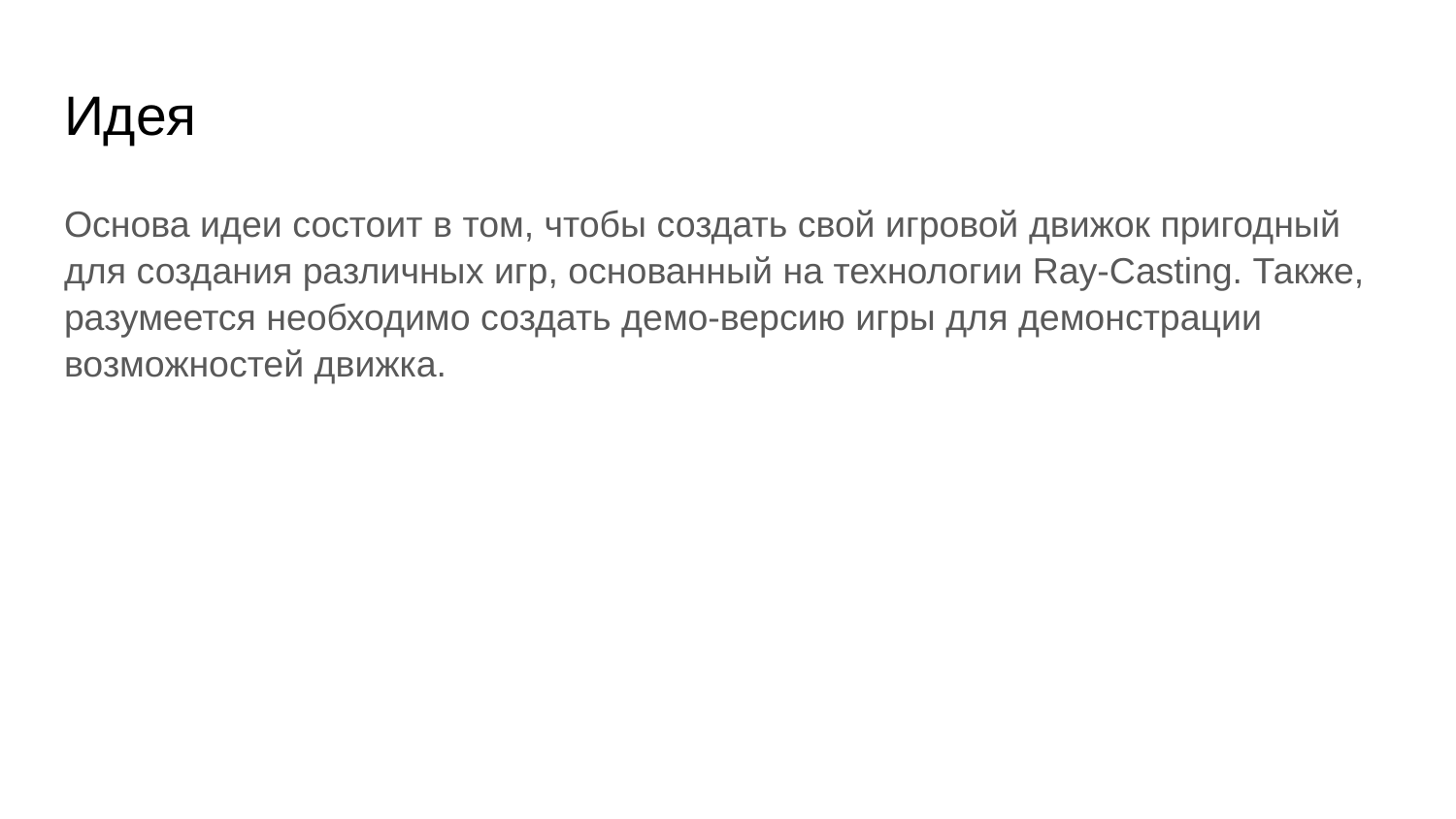

# Идея
Основа идеи состоит в том, чтобы создать свой игровой движок пригодный для создания различных игр, основанный на технологии Ray-Casting. Также, разумеется необходимо создать демо-версию игры для демонстрации возможностей движка.